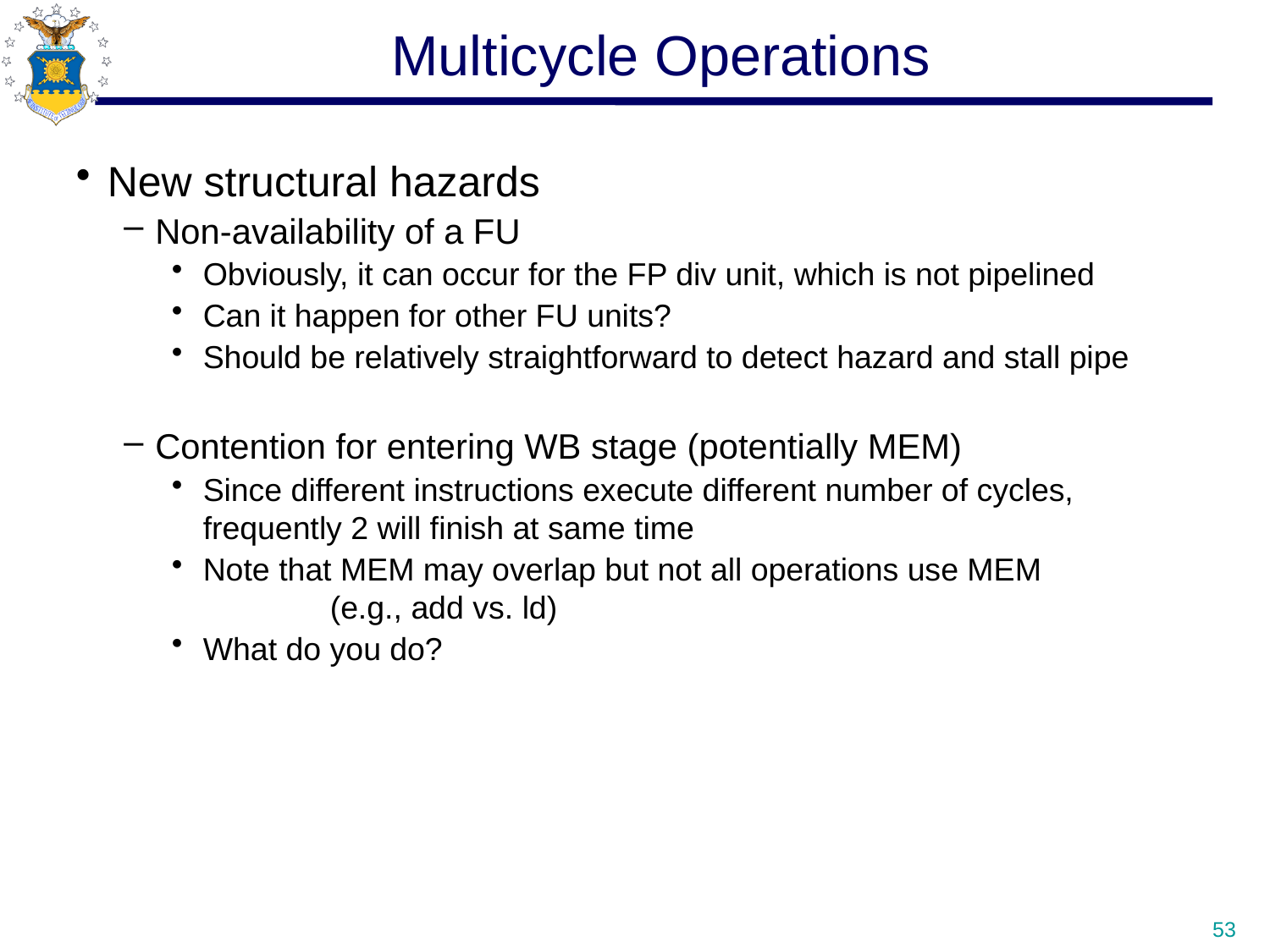

# Multicycle Operations
New structural hazards
Non-availability of a FU
Obviously, it can occur for the FP div unit, which is not pipelined
Can it happen for other FU units?
Should be relatively straightforward to detect hazard and stall pipe

Contention for entering WB stage (potentially MEM)
Since different instructions execute different number of cycles, frequently 2 will finish at same time
Note that MEM may overlap but not all operations use MEM
	(e.g., add vs. ld)
What do you do?
53